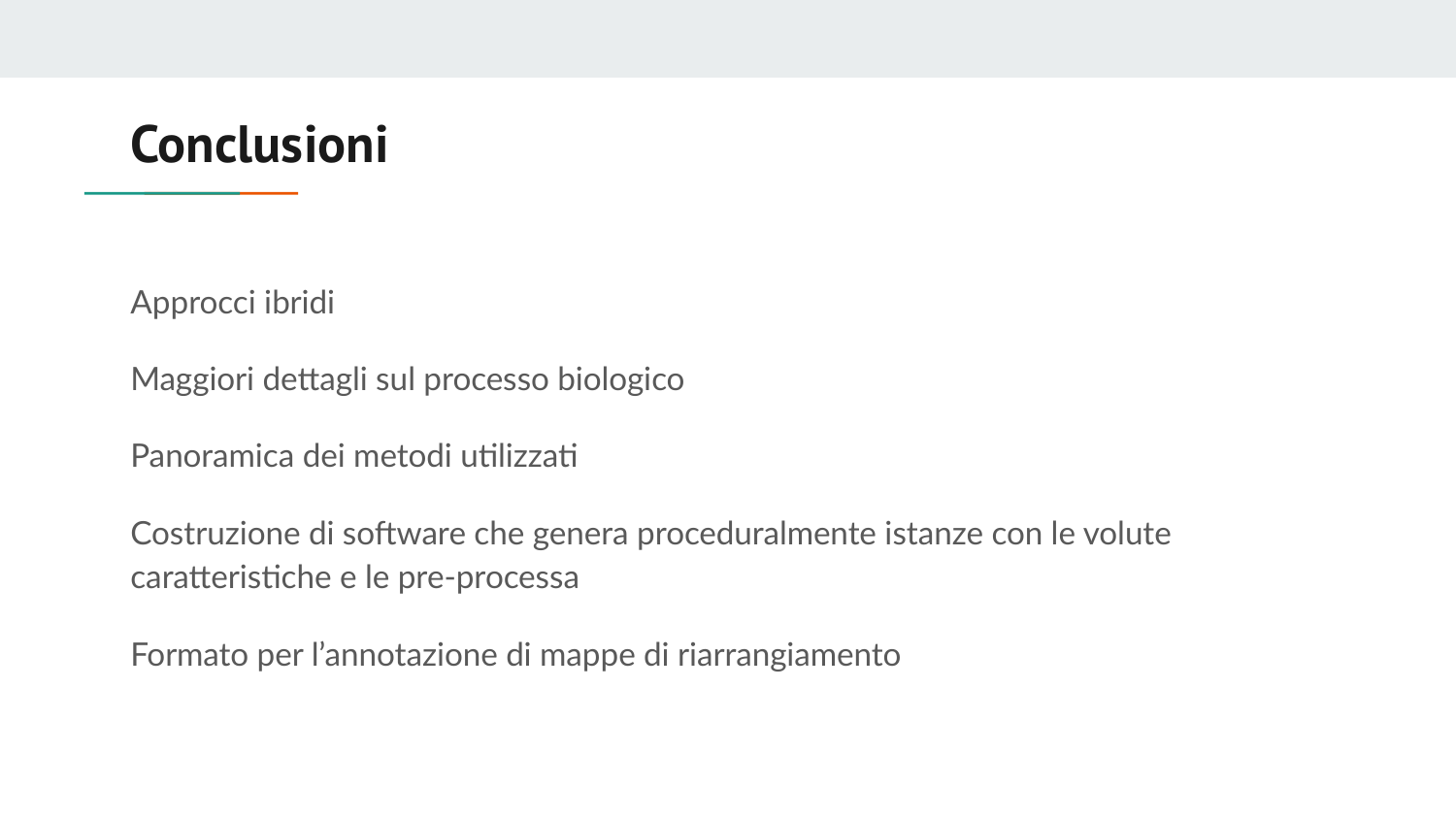

# Conclusioni
Approcci ibridi
Maggiori dettagli sul processo biologico
Panoramica dei metodi utilizzati
Costruzione di software che genera proceduralmente istanze con le volute caratteristiche e le pre-processa
Formato per l’annotazione di mappe di riarrangiamento